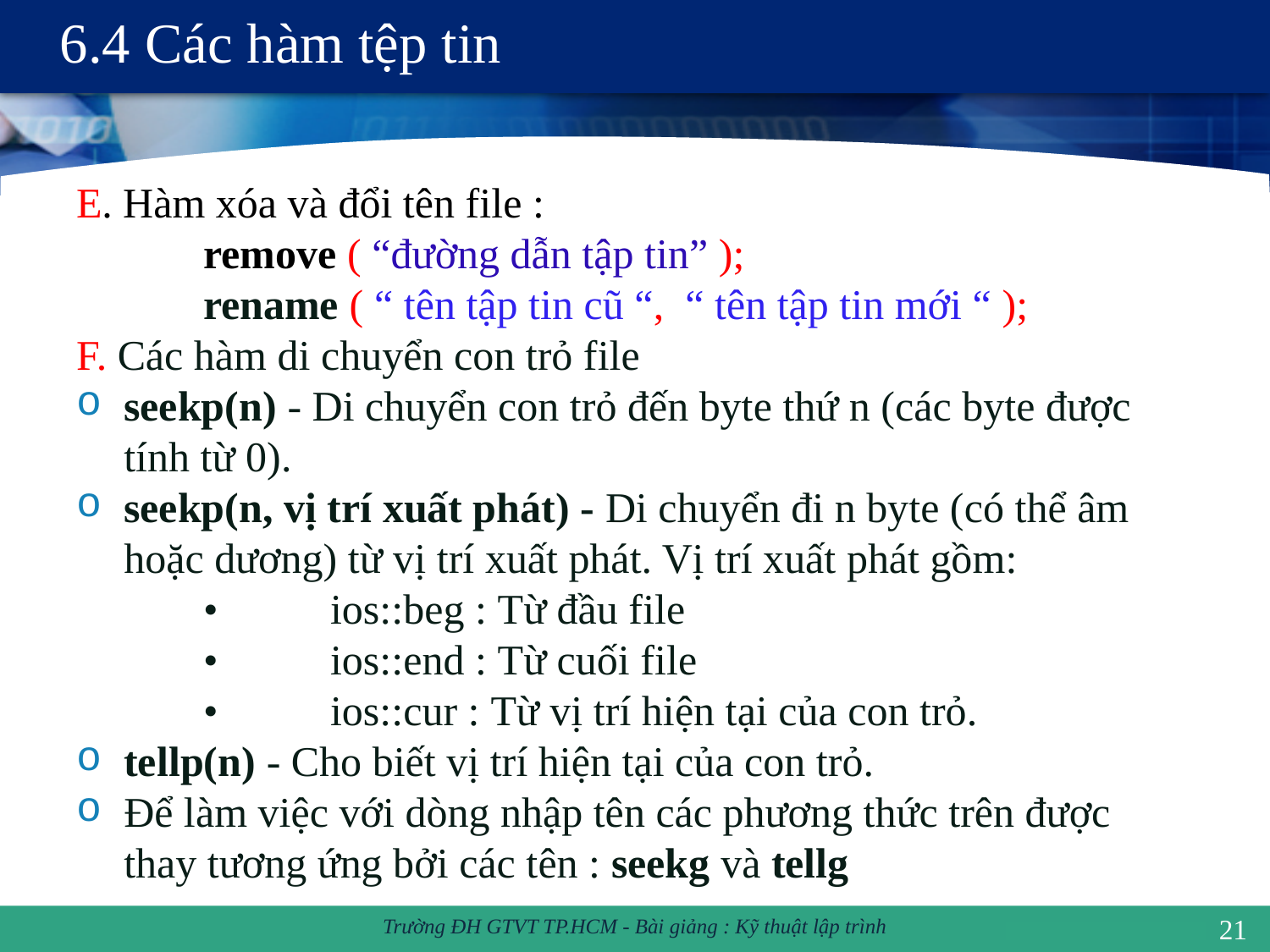

# 6.4 Các hàm tệp tin
E. Hàm xóa và đổi tên file :
	remove ( “đường dẫn tập tin” );
	rename ( “ tên tập tin cũ “,  “ tên tập tin mới “ );
F. Các hàm di chuyển con trỏ file
seekp(n) - Di chuyển con trỏ đến byte thứ n (các byte được tính từ 0).
seekp(n, vị trí xuất phát) - Di chuyển đi n byte (có thể âm hoặc dương) từ vị trí xuất phát. Vị trí xuất phát gồm:
	•	ios::beg : Từ đầu file
	•	ios::end : Từ cuối file
	•	ios::cur : Từ vị trí hiện tại của con trỏ.
tellp(n) - Cho biết vị trí hiện tại của con trỏ.
Để làm việc với dòng nhập tên các phương thức trên được thay tương ứng bởi các tên : seekg và tellg
21
Trường ĐH GTVT TP.HCM - Bài giảng : Kỹ thuật lập trình